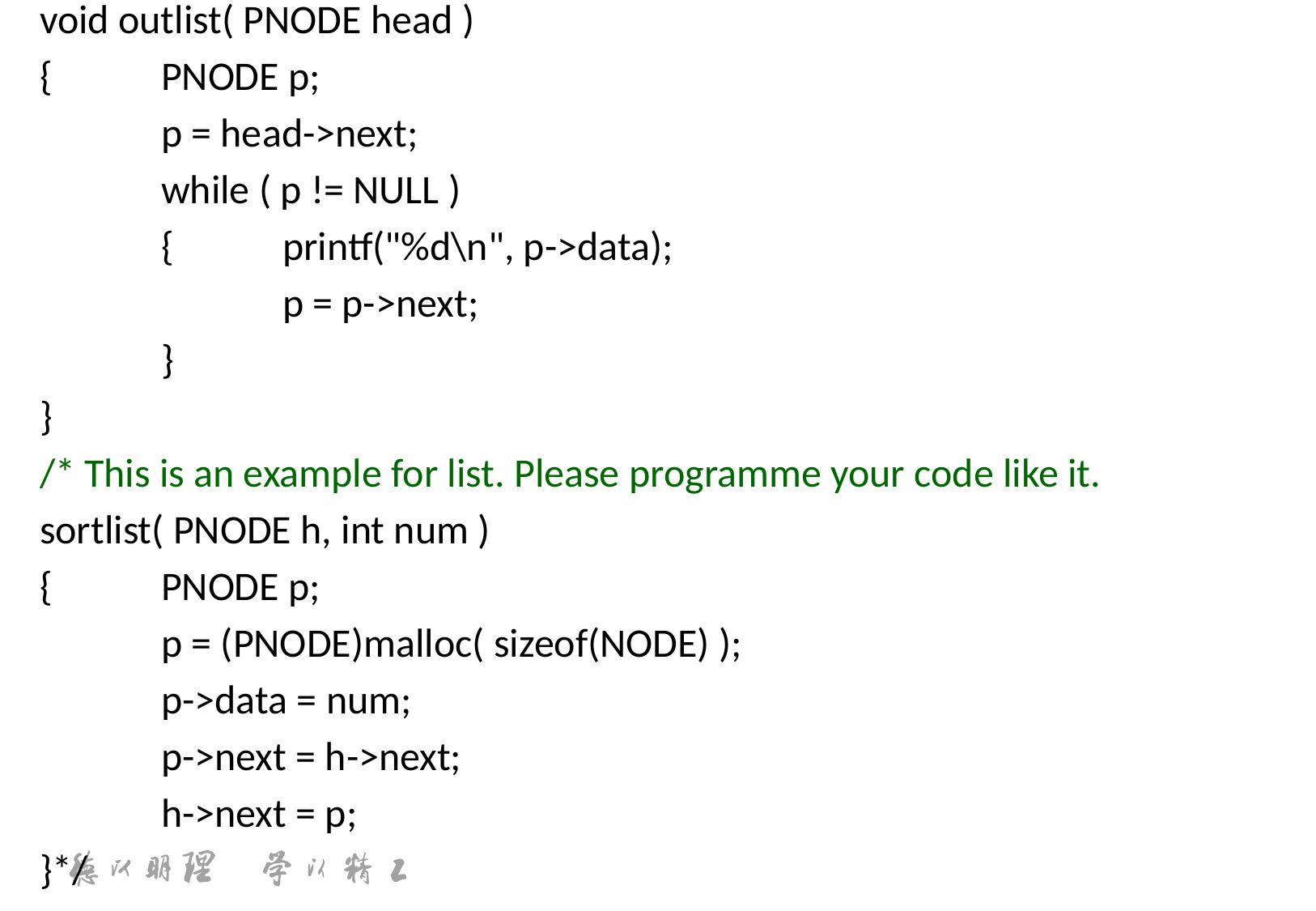

void outlist( PNODE head )
{	PNODE p;
	p = head->next;
	while ( p != NULL )
	{	printf("%d\n", p->data);
		p = p->next;
	}
}
/* This is an example for list. Please programme your code like it.
sortlist( PNODE h, int num )
{	PNODE p;
	p = (PNODE)malloc( sizeof(NODE) );
	p->data = num;
	p->next = h->next;
	h->next = p;
}*/
110